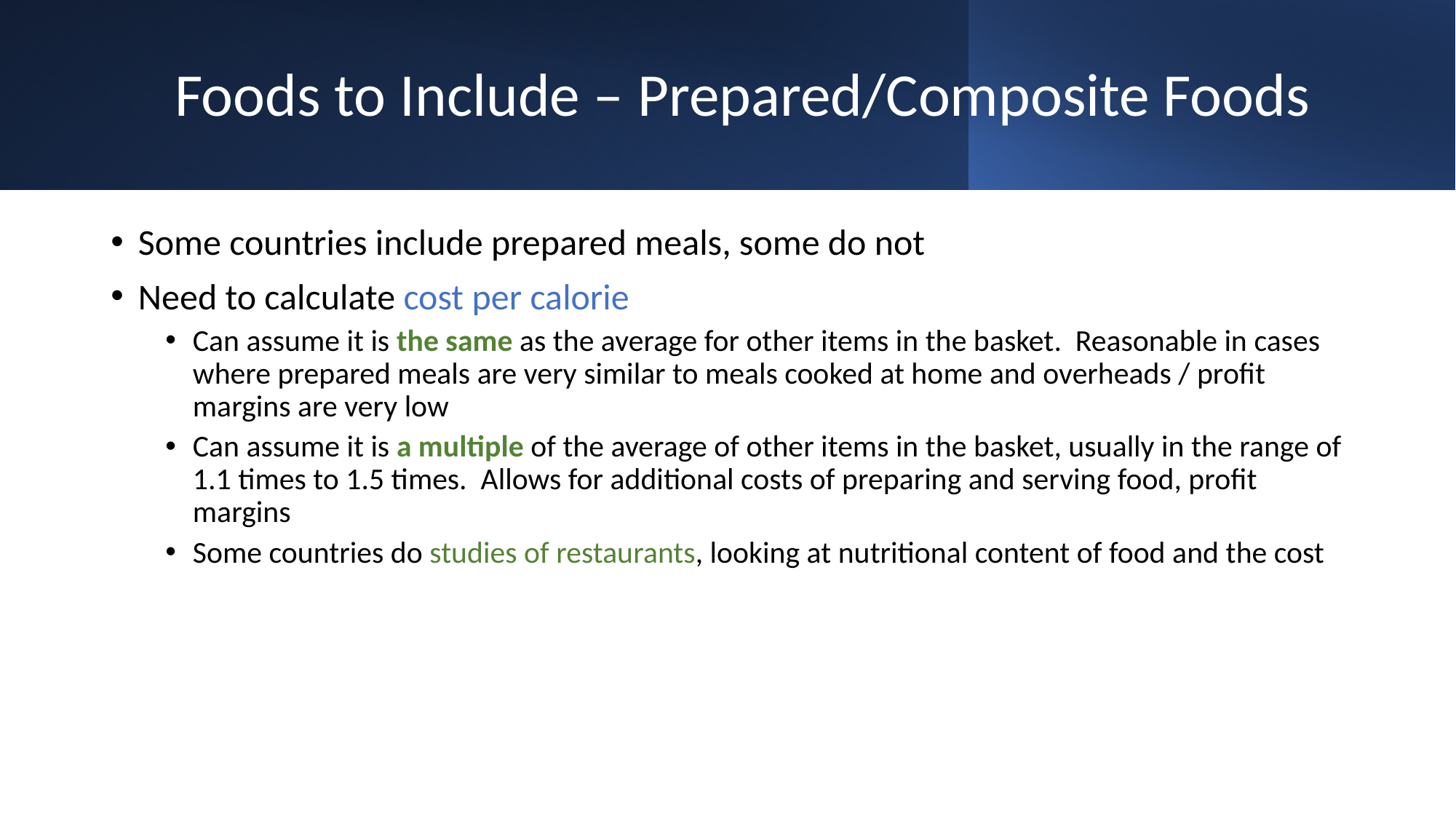

# Foods to Include – Prepared/Composite Foods
Some countries include prepared meals, some do not
Need to calculate cost per calorie
Can assume it is the same as the average for other items in the basket.  Reasonable in cases where prepared meals are very similar to meals cooked at home and overheads / profit margins are very low
Can assume it is a multiple of the average of other items in the basket, usually in the range of 1.1 times to 1.5 times.  Allows for additional costs of preparing and serving food, profit margins
Some countries do studies of restaurants, looking at nutritional content of food and the cost